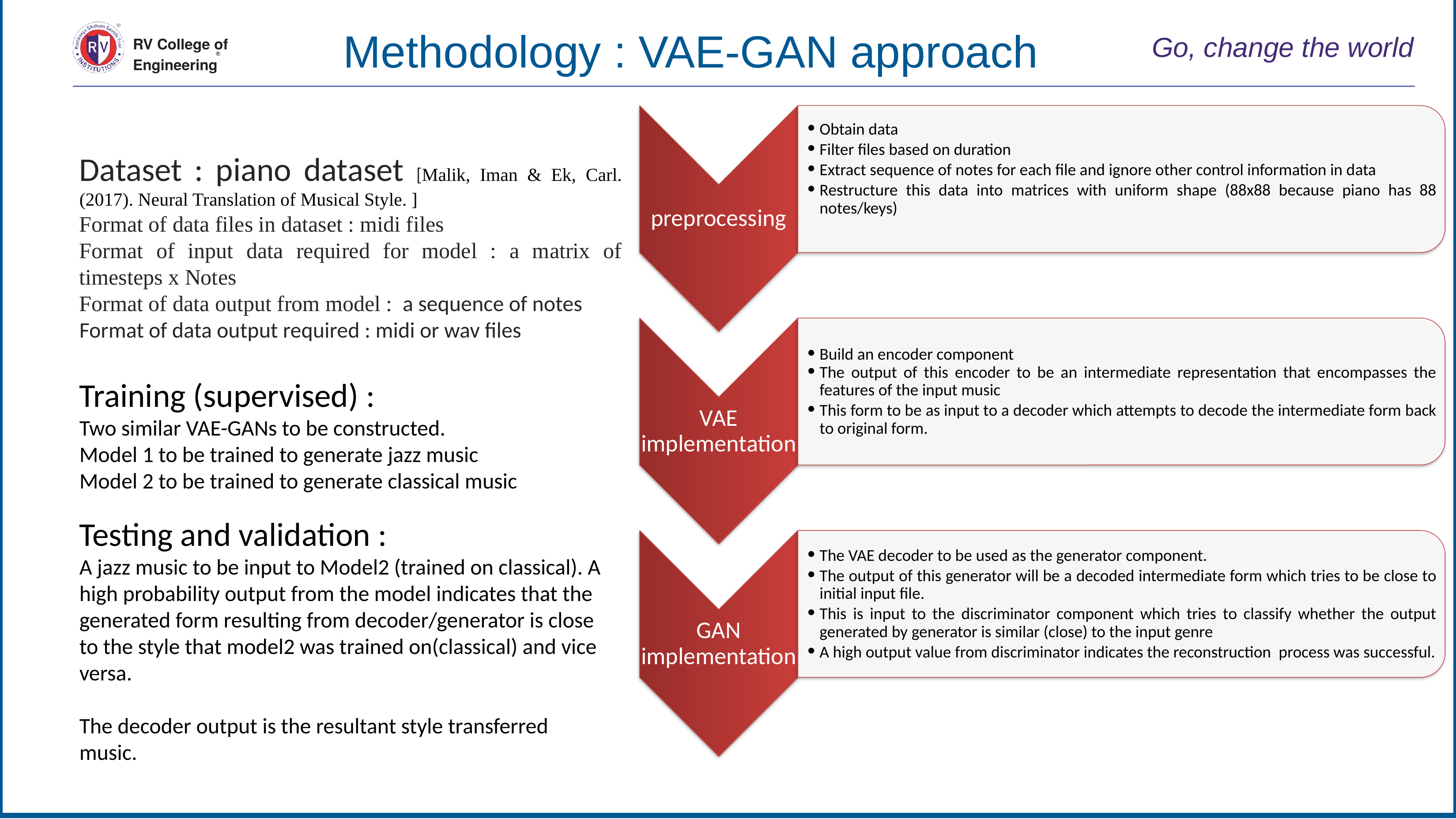

Methodology : VAE-GAN approach
# Go, change the world
RV College of
Engineering

Obtain data
Filter files based on duration
Extract sequence of notes for each file and ignore other control information in data
Restructure this data into matrices with uniform shape (88x88 because piano has 88 notes/keys)

preprocessing

Build an encoder component
The output of this encoder to be an intermediate representation that encompasses the features of the input music
This form to be as input to a decoder which attempts to decode the intermediate form back to original form.

VAE implementation
The VAE decoder to be used as the generator component.
The output of this generator will be a decoded intermediate form which tries to be close to initial input file.
This is input to the discriminator component which tries to classify whether the output generated by generator is similar (close) to the input genre
A high output value from discriminator indicates the reconstruction  process was successful.

GAN implementation
Dataset : piano dataset [Malik, Iman & Ek, Carl. (2017). Neural Translation of Musical Style. ]
Format of data files in dataset : midi files
Format of input data required for model : a matrix of timesteps x Notes
Format of data output from model :  a sequence of notes
Format of data output required : midi or wav files
Training (supervised) :
Two similar VAE-GANs to be constructed.
Model 1 to be trained to generate jazz music
Model 2 to be trained to generate classical music

Testing and validation :
A jazz music to be input to Model2 (trained on classical). A high probability output from the model indicates that the generated form resulting from decoder/generator is close to the style that model2 was trained on(classical) and vice versa.

The decoder output is the resultant style transferred music.